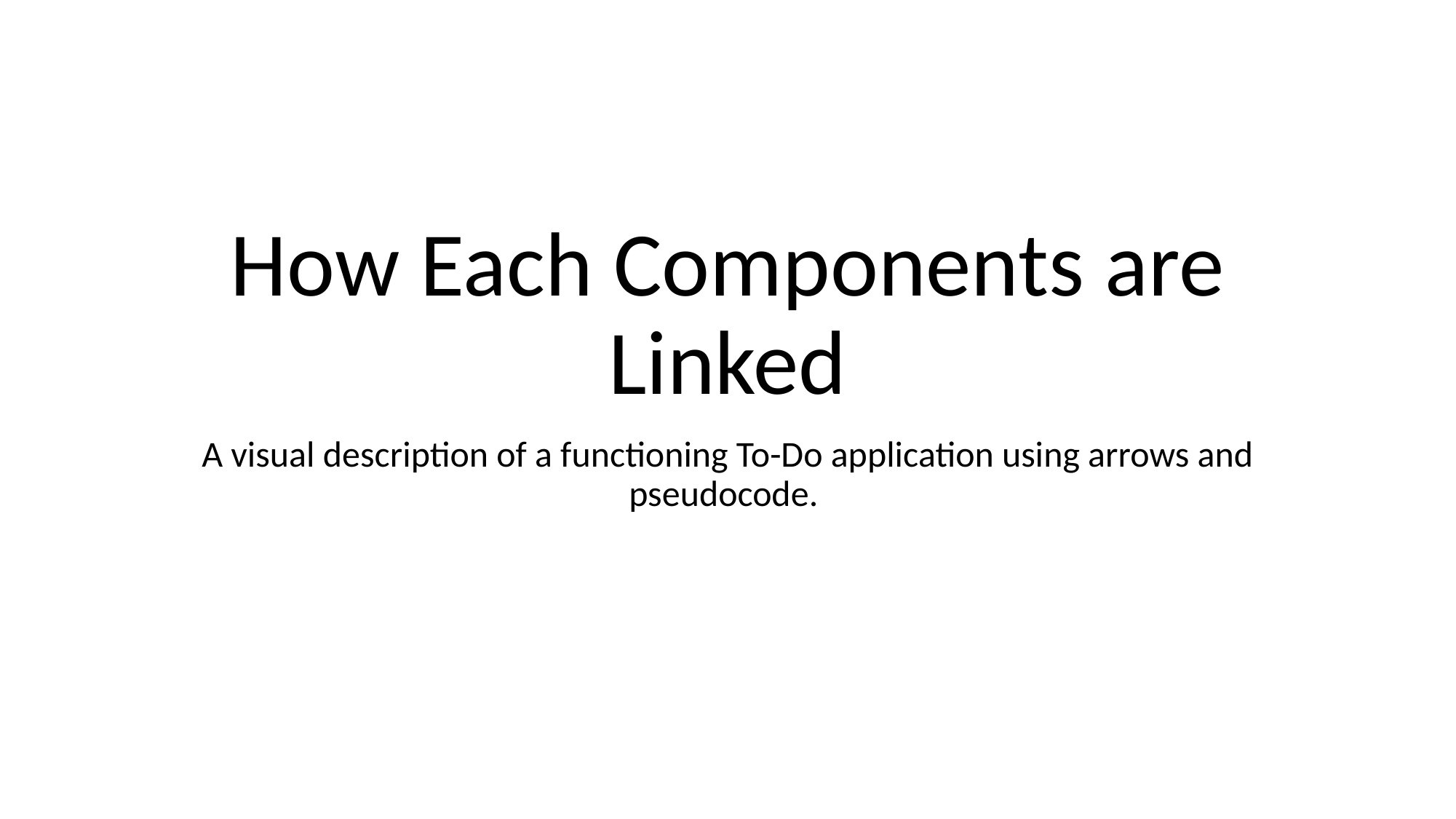

# How Each Components are Linked
A visual description of a functioning To-Do application using arrows and pseudocode.